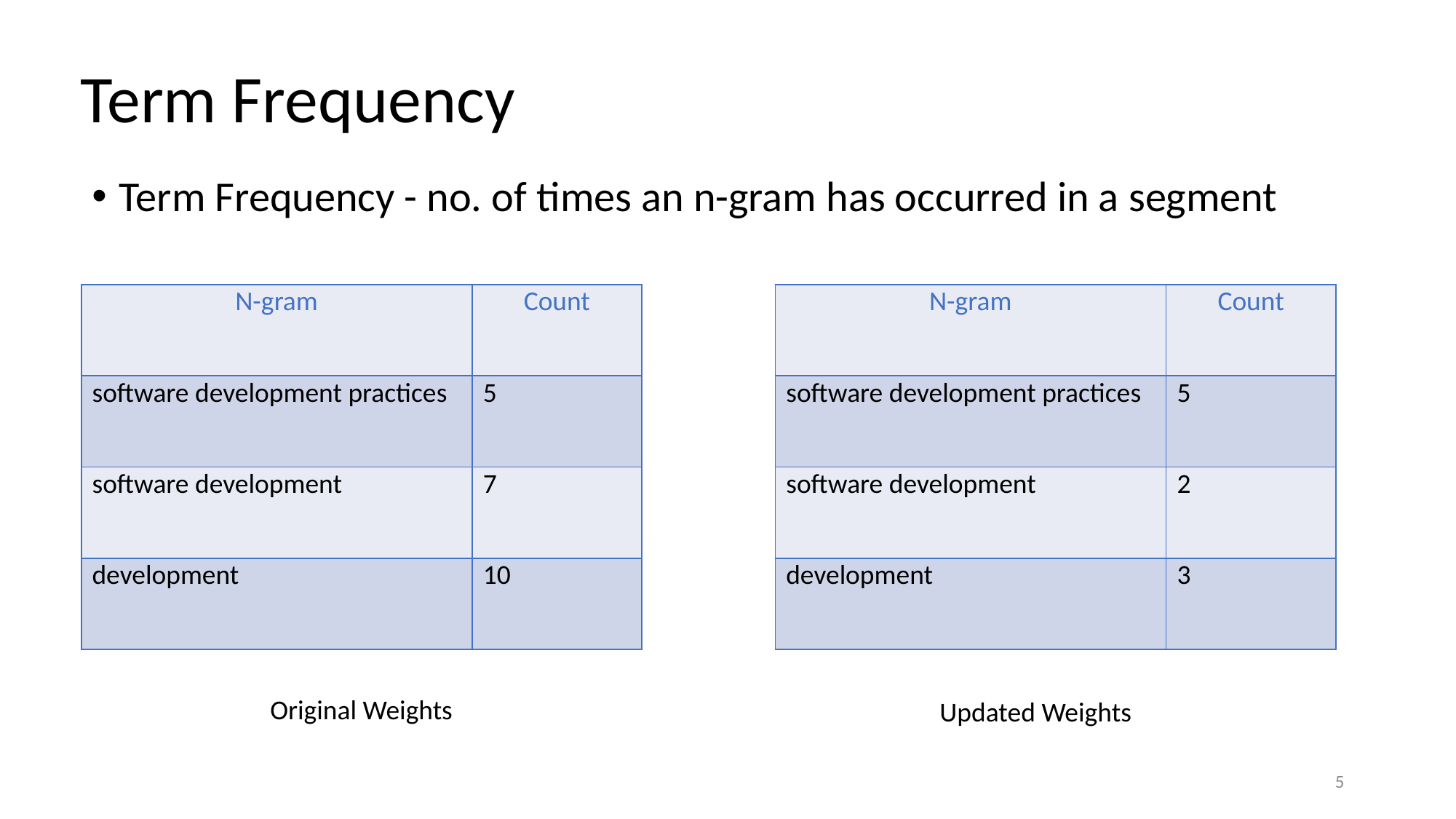

# Term Frequency
Term Frequency - no. of times an n-gram has occurred in a segment

| N-gram | Count |
| --- | --- |
| software development practices | 5 |
| software development | 7 |
| development | 10 |
| N-gram | Count |
| --- | --- |
| software development practices | 5 |
| software development | 2 |
| development | 3 |
Original Weights
Updated Weights
5